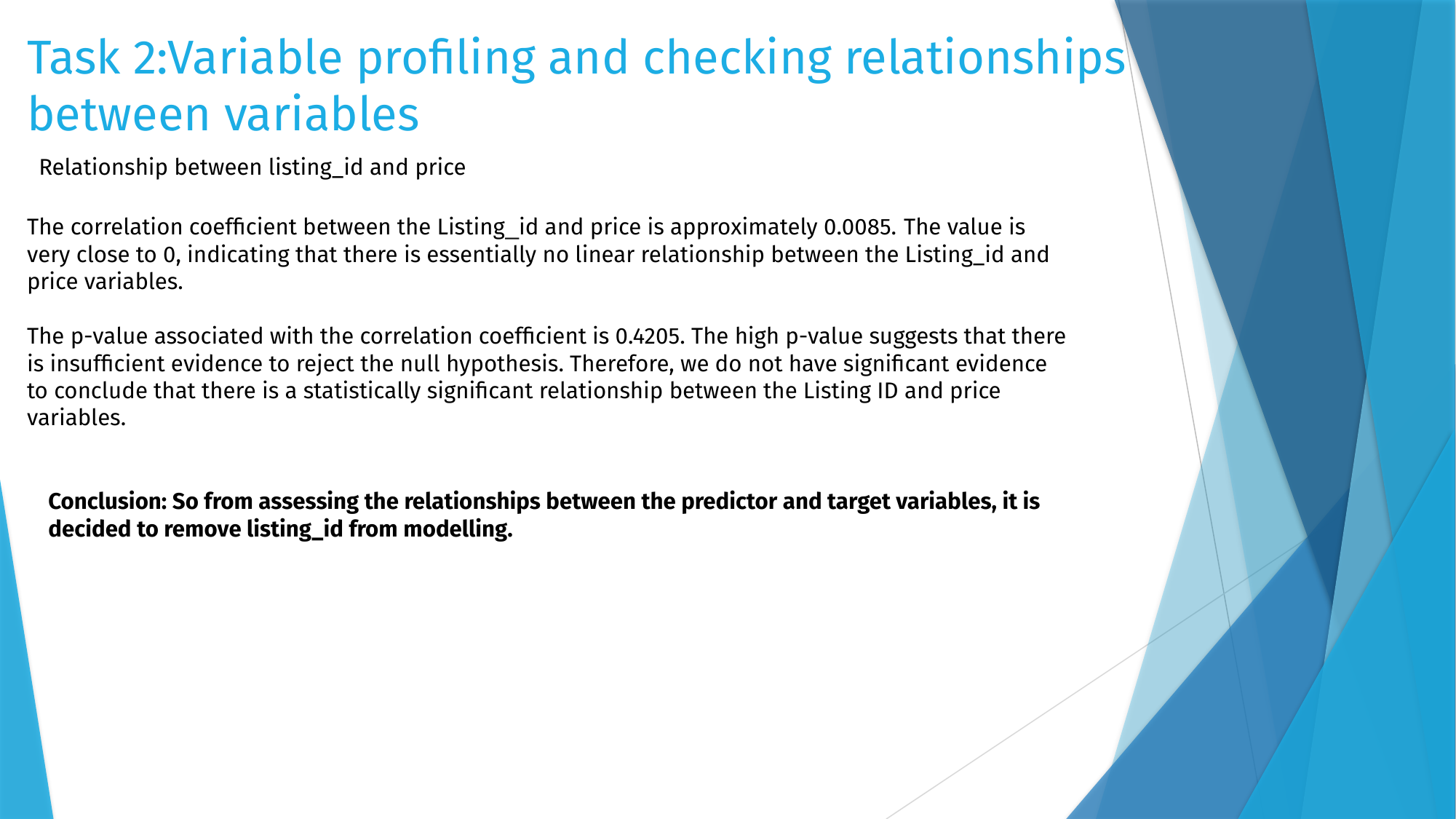

# Task 2:Variable profiling and checking relationships between variables
Relationship between listing_id and price
The correlation coefficient between the Listing_id and price is approximately 0.0085. The value is very close to 0, indicating that there is essentially no linear relationship between the Listing_id and price variables.

The p-value associated with the correlation coefficient is 0.4205. The high p-value suggests that there is insufficient evidence to reject the null hypothesis. Therefore, we do not have significant evidence to conclude that there is a statistically significant relationship between the Listing ID and price variables.
Conclusion: So from assessing the relationships between the predictor and target variables, it is decided to remove listing_id from modelling.